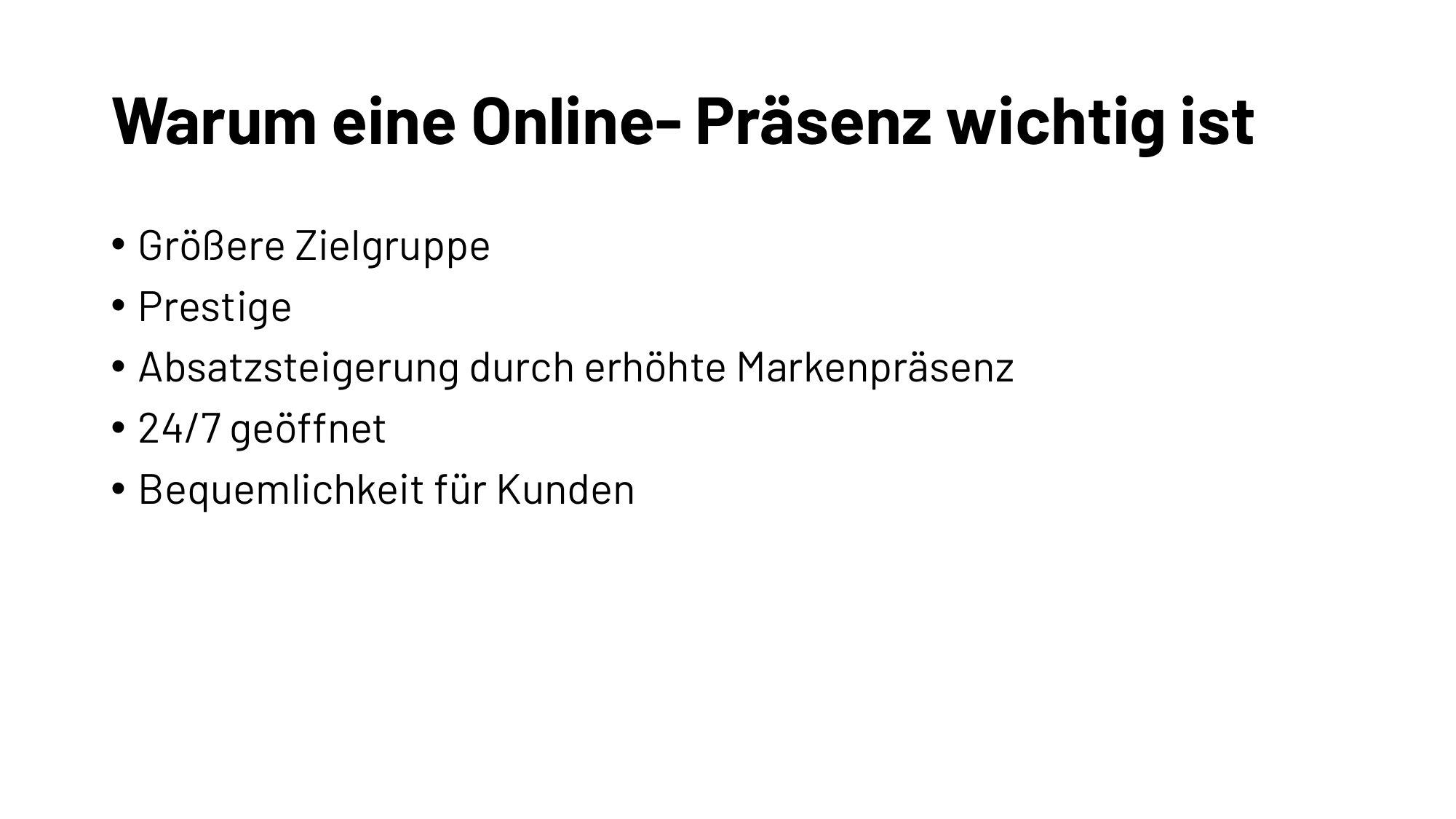

# Warum eine Online- Präsenz wichtig ist
Größere Zielgruppe
Prestige
Absatzsteigerung durch erhöhte Markenpräsenz
24/7 geöffnet
Bequemlichkeit für Kunden